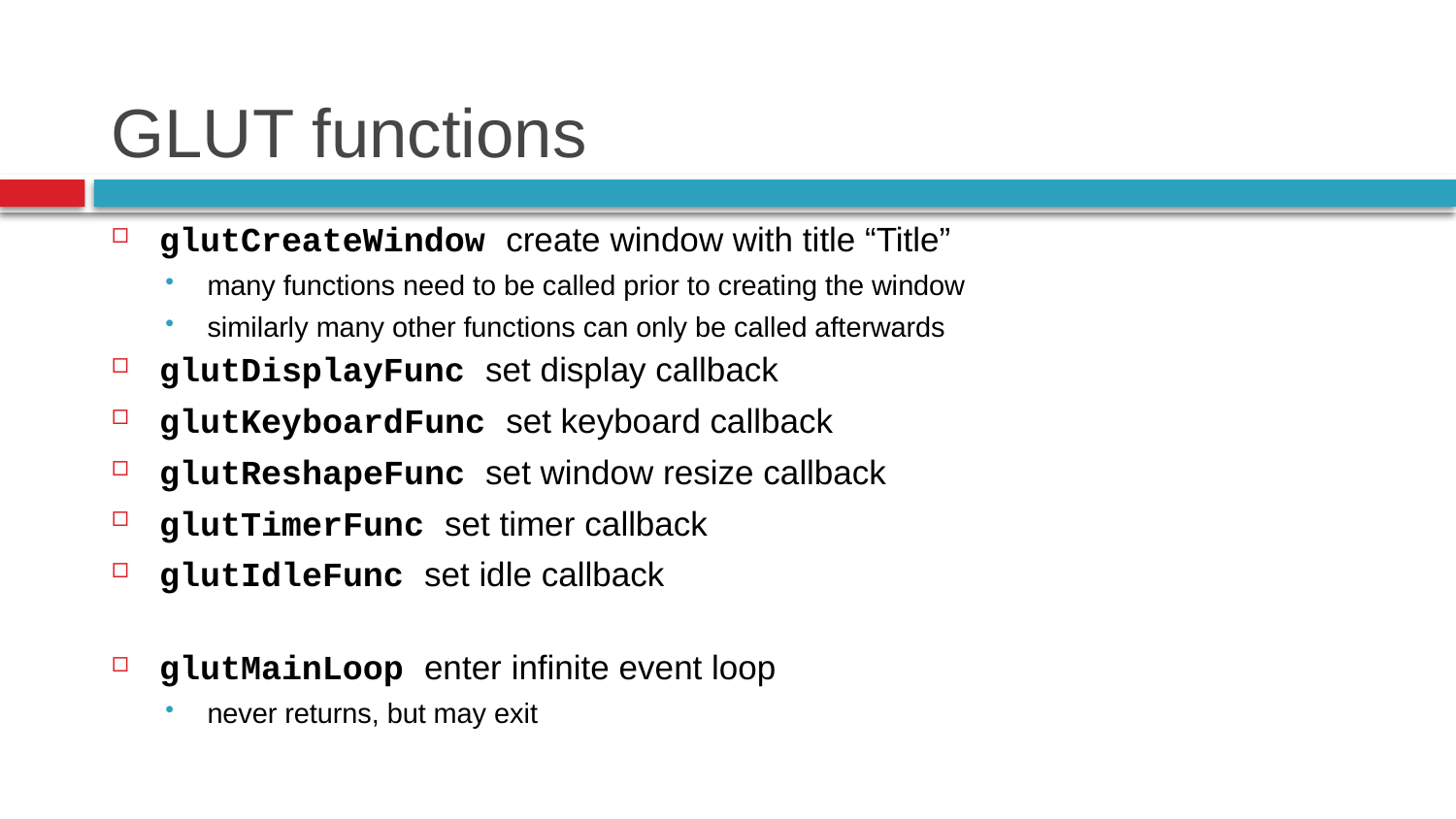

# GLUT functions
glutCreateWindow create window with title “Title”
many functions need to be called prior to creating the window
similarly many other functions can only be called afterwards
glutDisplayFunc set display callback
glutKeyboardFunc set keyboard callback
glutReshapeFunc set window resize callback
glutTimerFunc set timer callback
glutIdleFunc set idle callback

glutMainLoop enter infinite event loop
never returns, but may exit